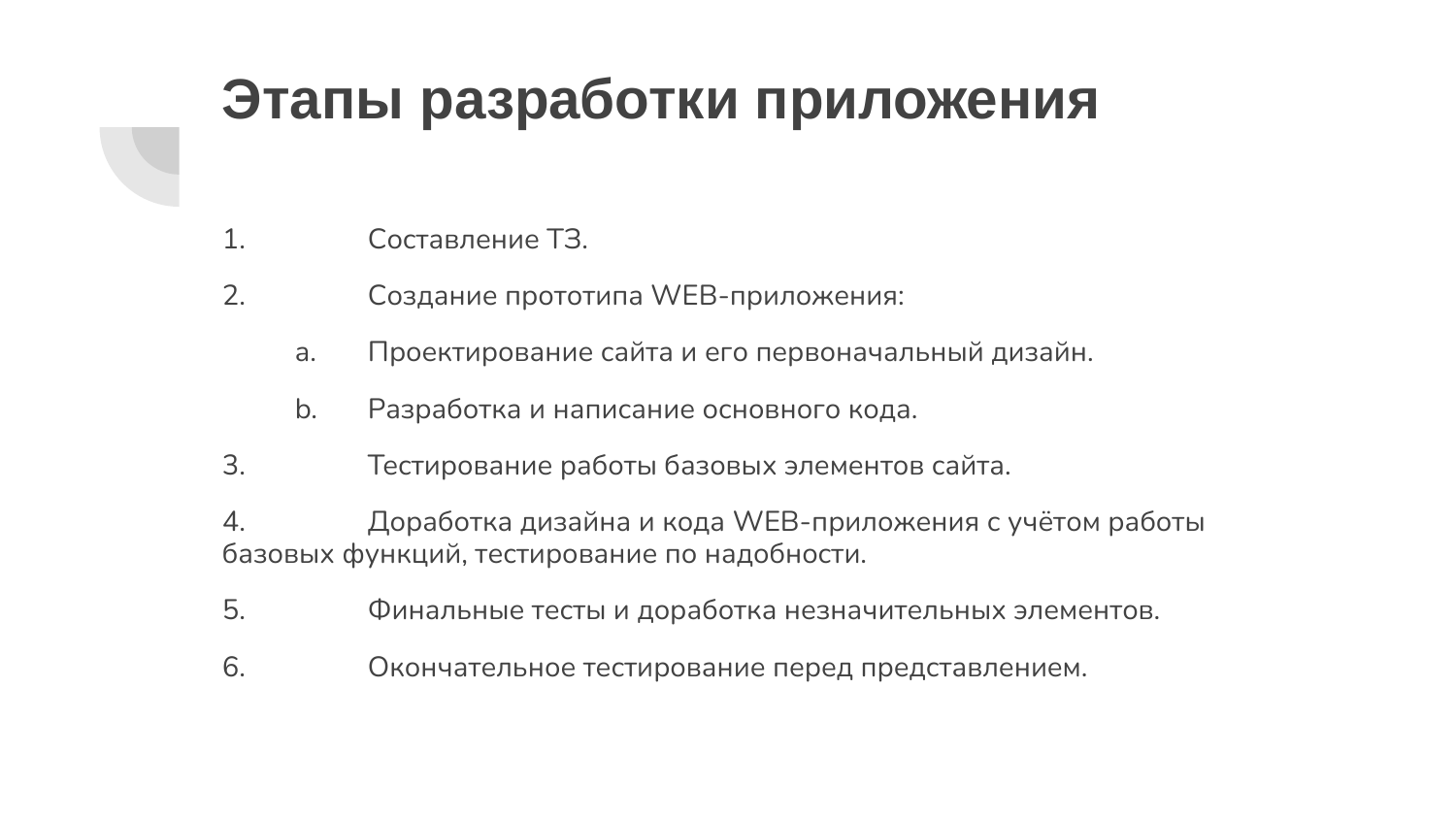

# Этапы разработки приложения

1.	Составление ТЗ.
2.	Создание прототипа WEB-приложения:
a.	Проектирование сайта и его первоначальный дизайн.
b.	Разработка и написание основного кода.
3.	Тестирование работы базовых элементов сайта.
4.	Доработка дизайна и кода WEB-приложения с учётом работы базовых функций, тестирование по надобности.
5.	Финальные тесты и доработка незначительных элементов.
6.	Окончательное тестирование перед представлением.